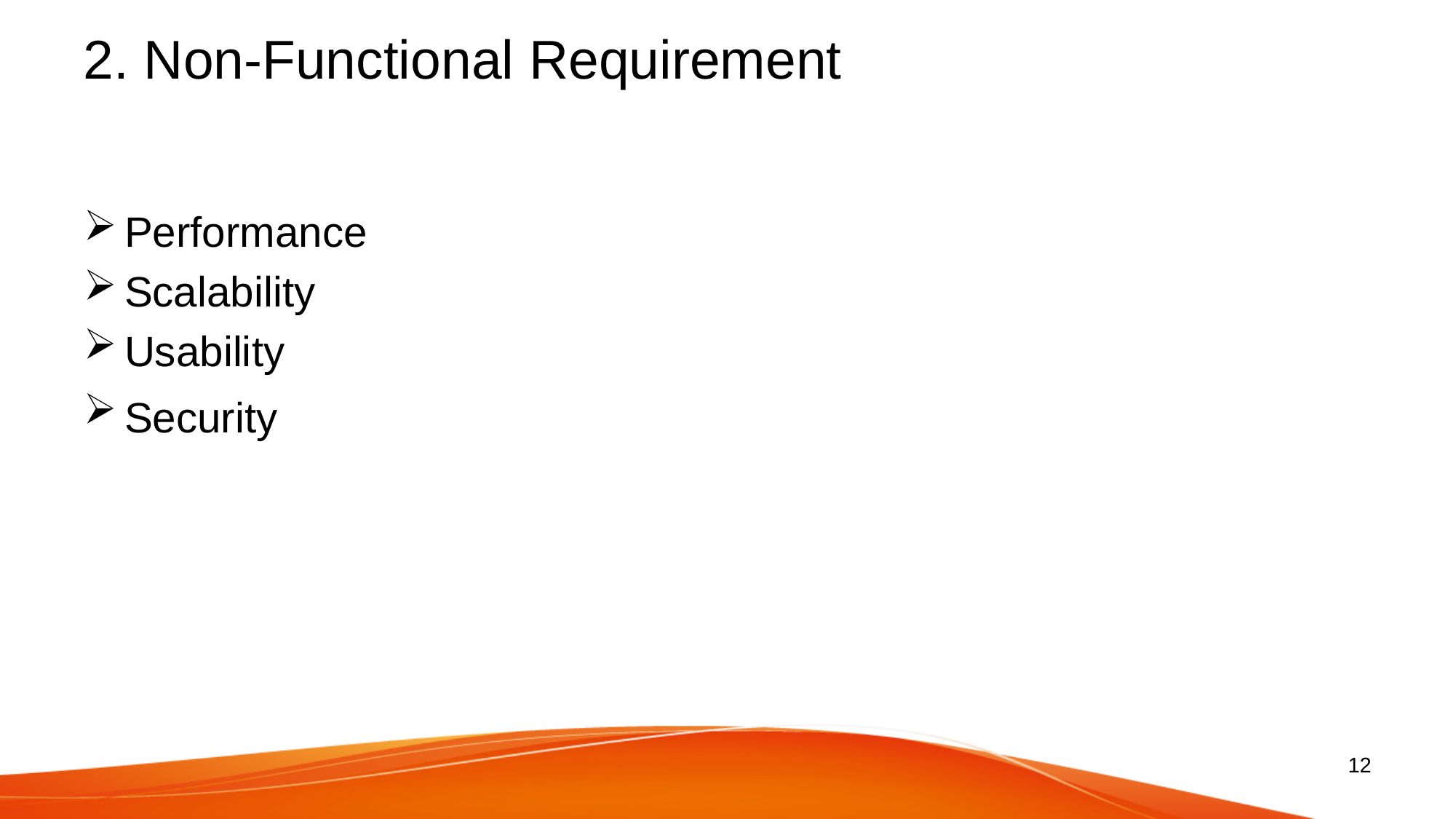

# 2. Non-Functional Requirement

Performance
Scalability
Usability
Security

12